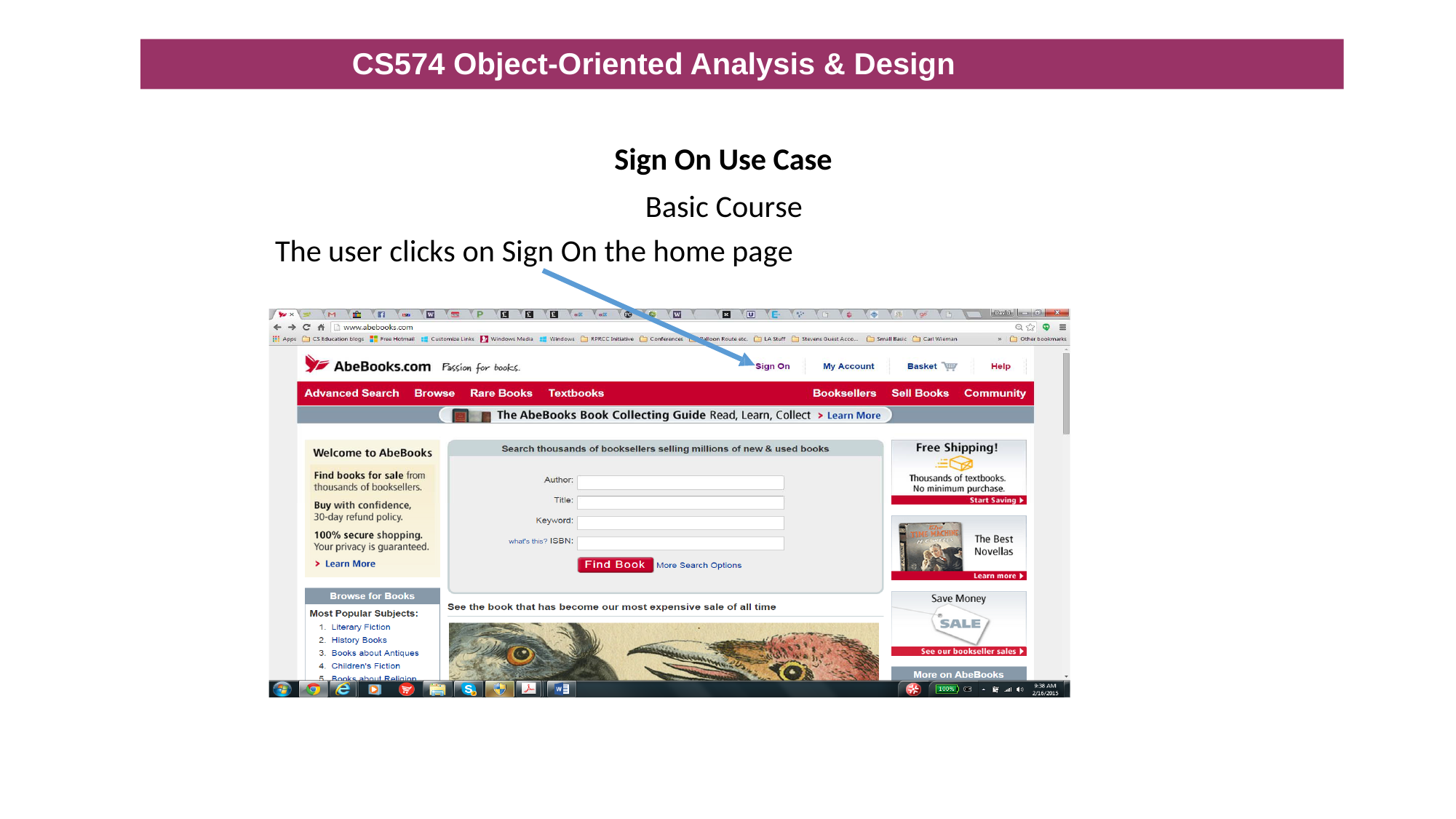

CS574 Object-Oriented Analysis & Design
Sign On Use Case
Basic Course The user clicks on Sign On the home page